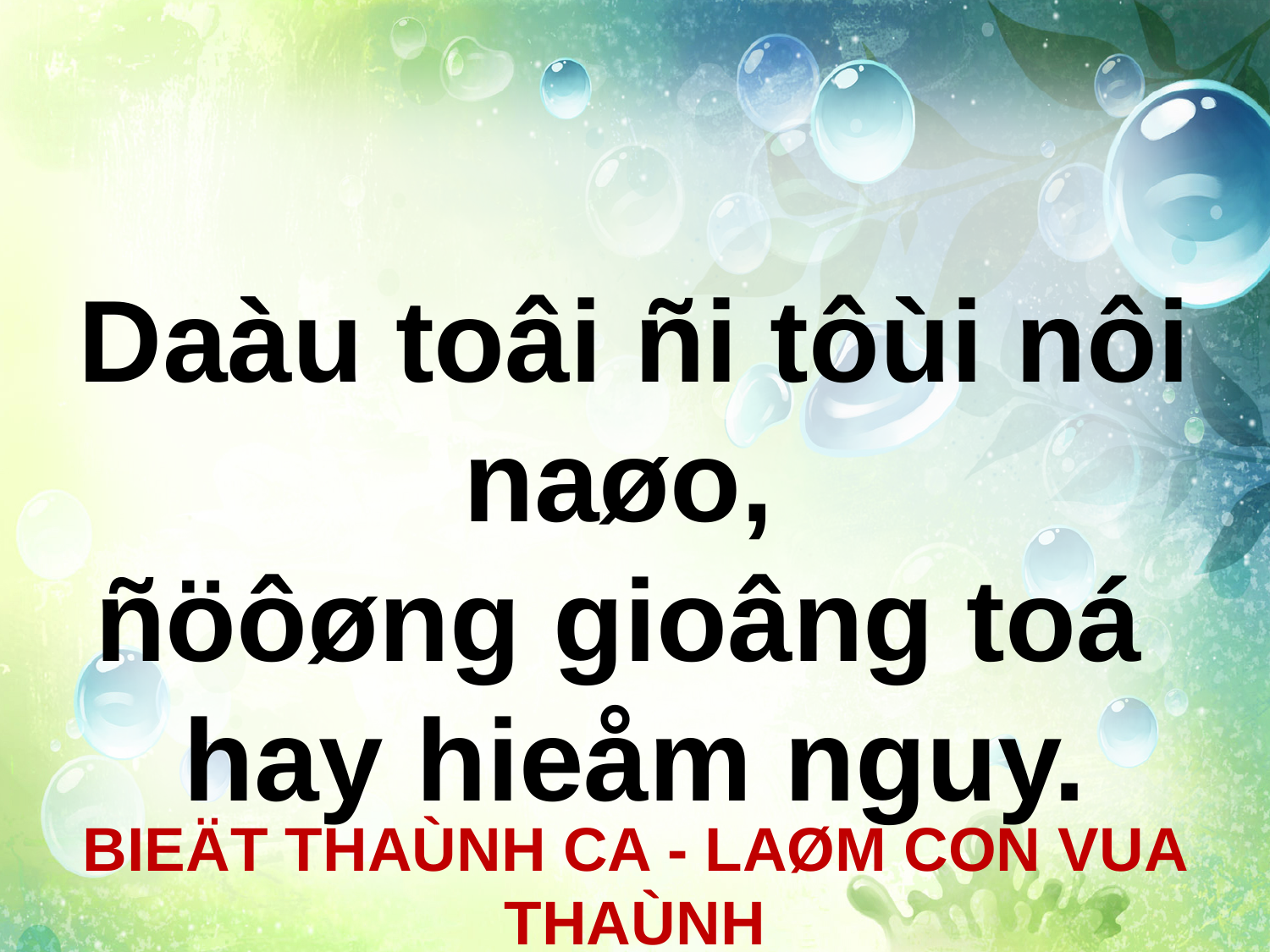

Daàu toâi ñi tôùi nôi naøo,
ñöôøng gioâng toá
hay hieåm nguy.
BIEÄT THAÙNH CA - LAØM CON VUA THAÙNH